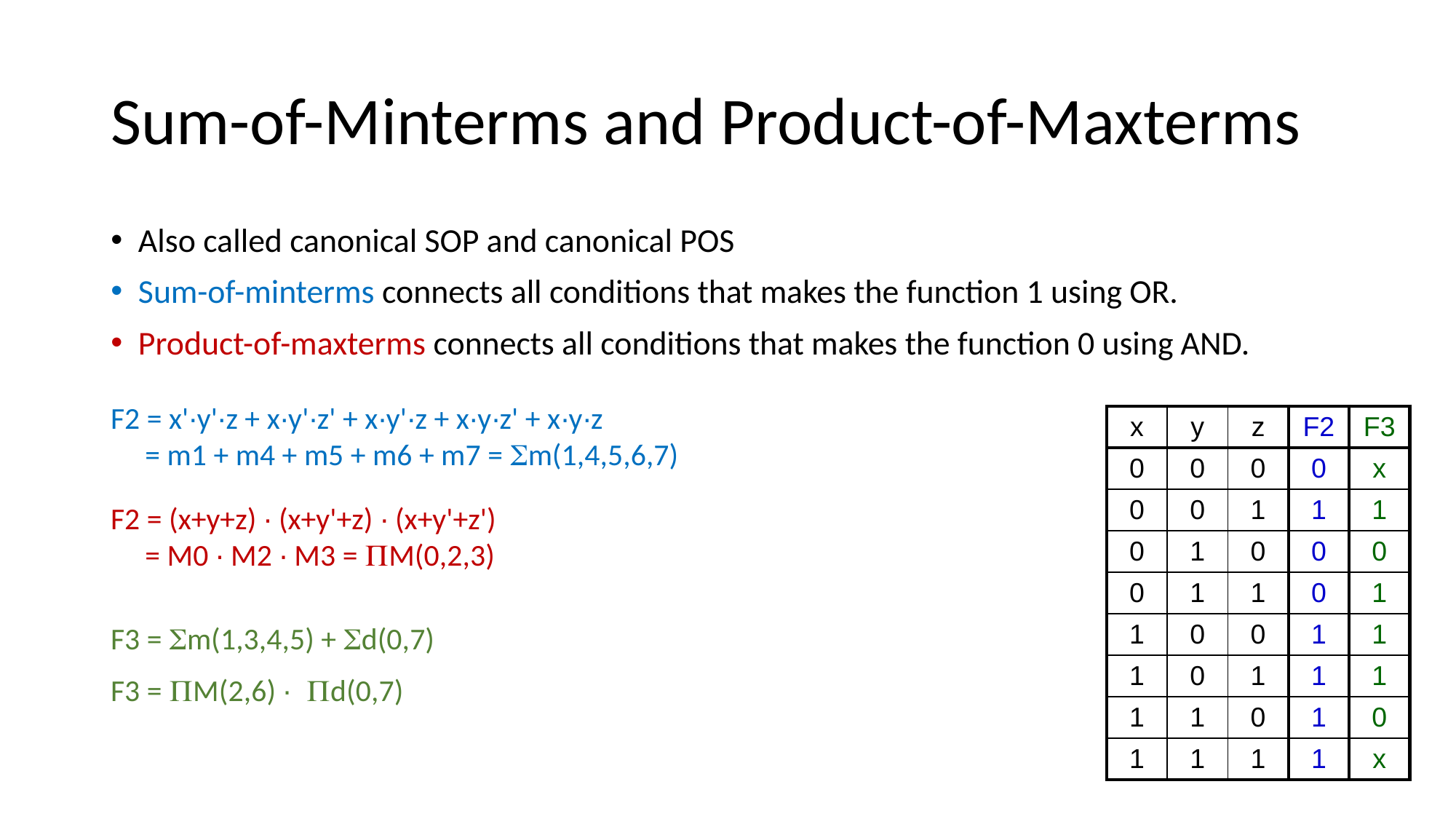

# Sum-of-Minterms and Product-of-Maxterms
Also called canonical SOP and canonical POS
Sum-of-minterms connects all conditions that makes the function 1 using OR.
Product-of-maxterms connects all conditions that makes the function 0 using AND.
F2 = x'∙y'∙z + x∙y'∙z' + x∙y'∙z + x∙y∙z' + x∙y∙z
     = m1 + m4 + m5 + m6 + m7 = Σm(1,4,5,6,7)
| x | y | z | F2 | F3 |
| --- | --- | --- | --- | --- |
| 0 | 0 | 0 | 0 | x |
| 0 | 0 | 1 | 1 | 1 |
| 0 | 1 | 0 | 0 | 0 |
| 0 | 1 | 1 | 0 | 1 |
| 1 | 0 | 0 | 1 | 1 |
| 1 | 0 | 1 | 1 | 1 |
| 1 | 1 | 0 | 1 | 0 |
| 1 | 1 | 1 | 1 | x |
F2 = (x+y+z) ∙ (x+y'+z) ∙ (x+y'+z')
     = M0 ∙ M2 ∙ M3 = ΠM(0,2,3)
F3 = Σm(1,3,4,5) + Σd(0,7)
F3 = ΠM(2,6) ∙ Πd(0,7)